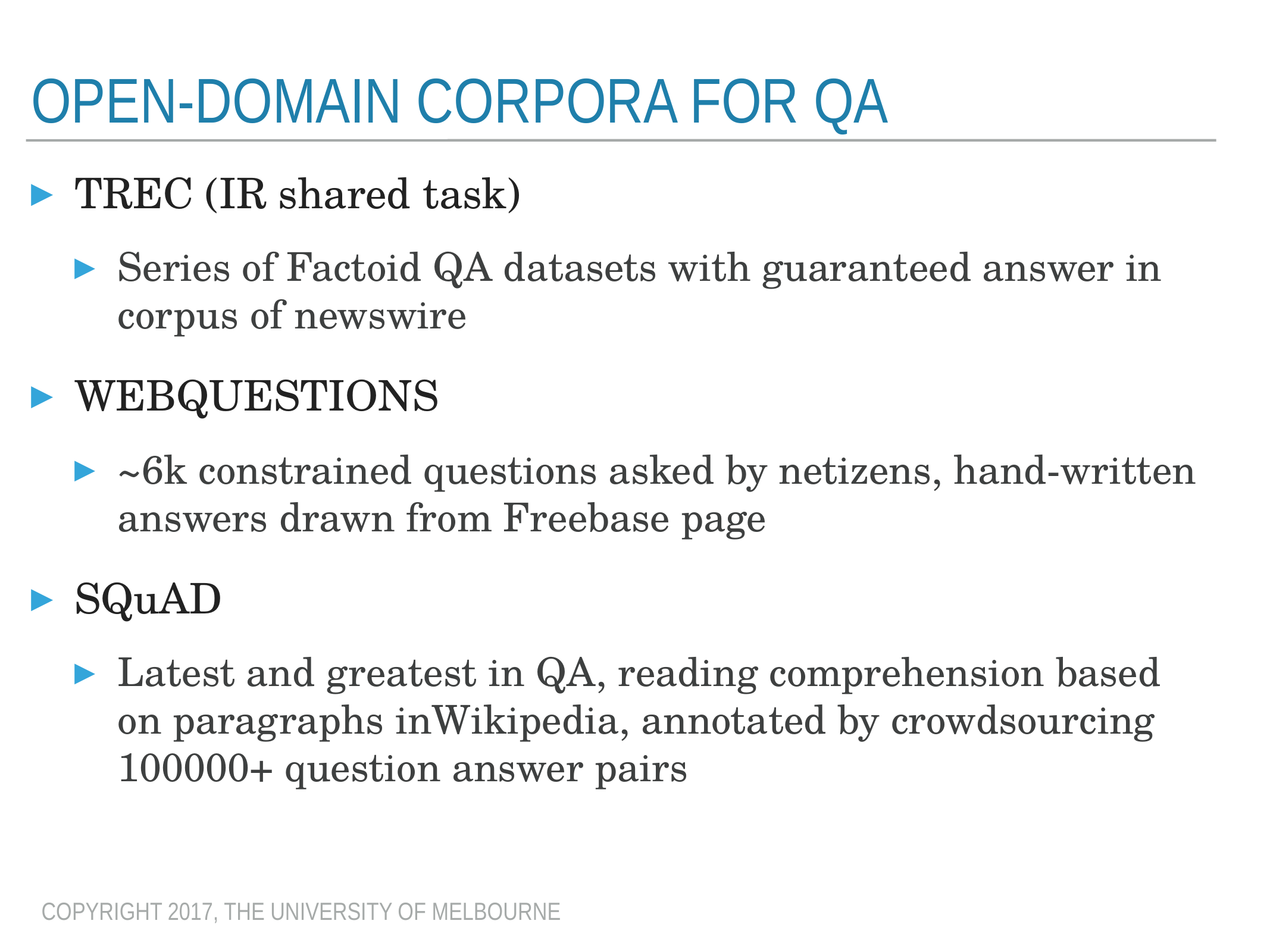

# Open-domain Corpora for QA
TREC (IR shared task)
Series of Factoid QA datasets with guaranteed answer in corpus of newswire
WEBQUESTIONS
~6k constrained questions asked by netizens, hand-written answers drawn from Freebase page
SQuAD
Latest and greatest in QA, reading comprehension based on paragraphs inWikipedia, annotated by crowdsourcing 100000+ question answer pairs